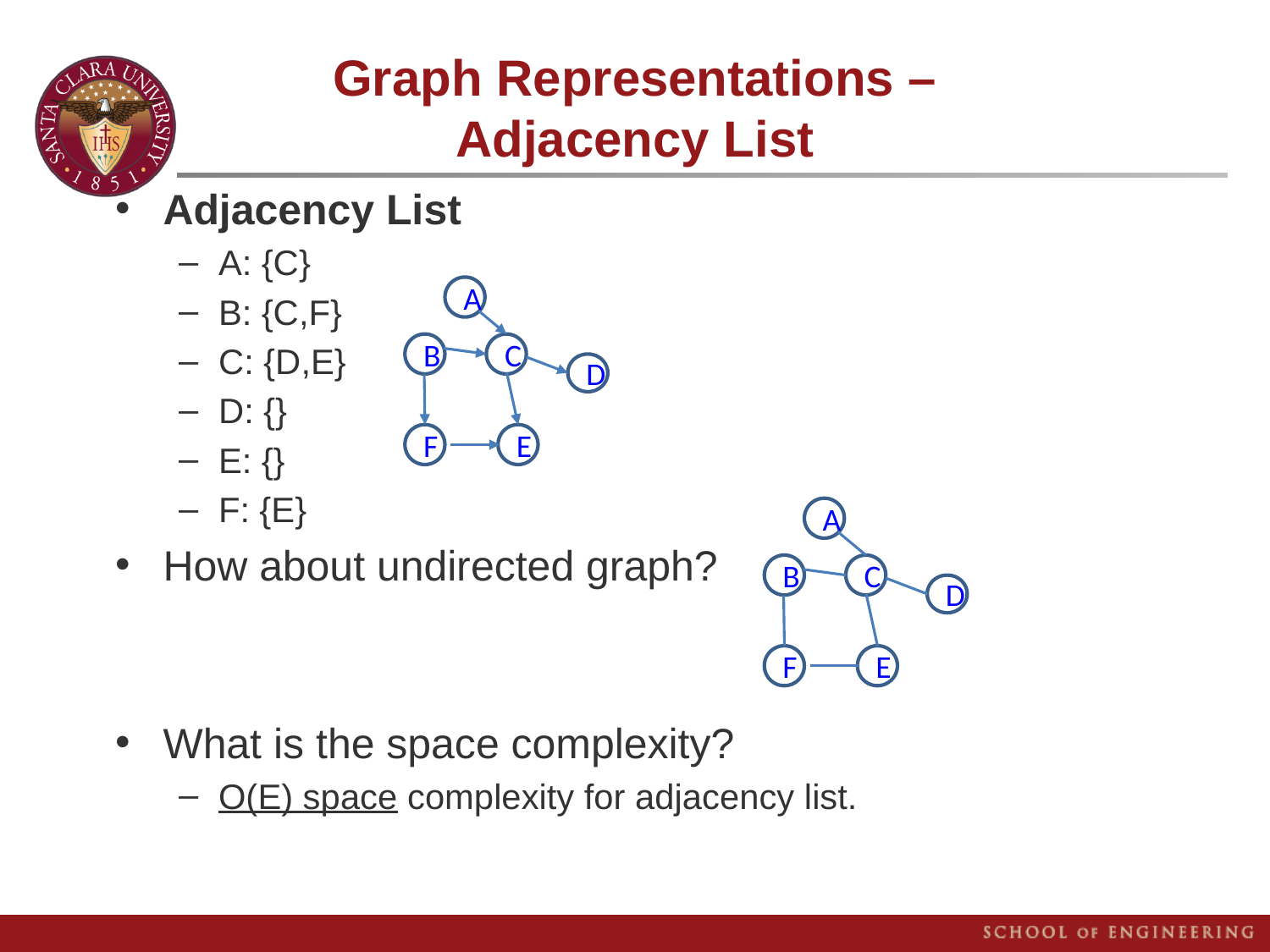

# Graph Representations – Adjacency List
Adjacency List
A: {C}
B: {C,F}
C: {D,E}
D: {}
E: {}
F: {E}
How about undirected graph?

What is the space complexity?
O(E) space complexity for adjacency list.
A
B
C
D
F
E
A
B
C
D
F
E